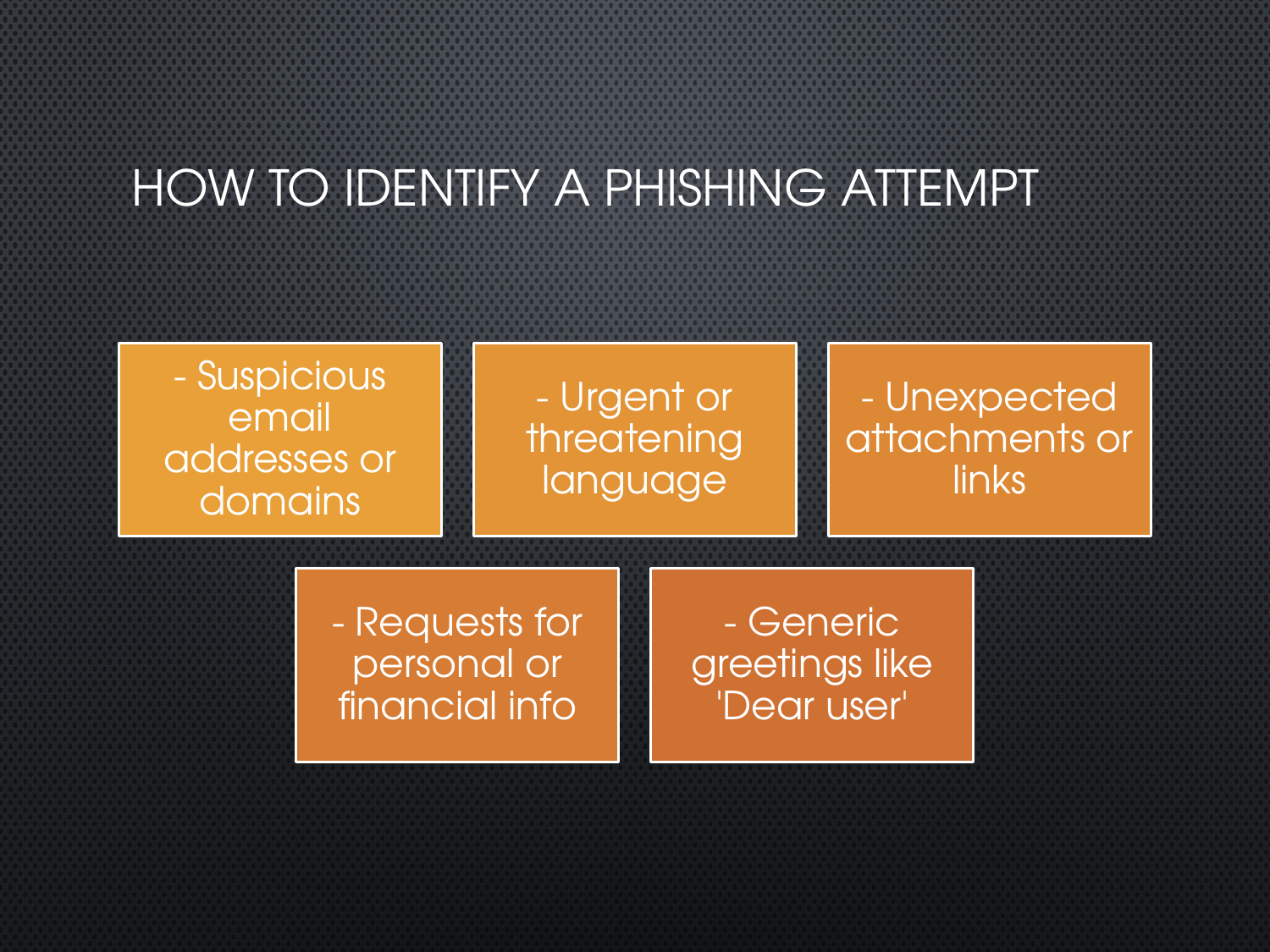

# How to Identify a Phishing Attempt
- Suspicious email addresses or domains
- Urgent or threatening language
- Unexpected attachments or links
- Requests for personal or financial info
- Generic greetings like 'Dear user'